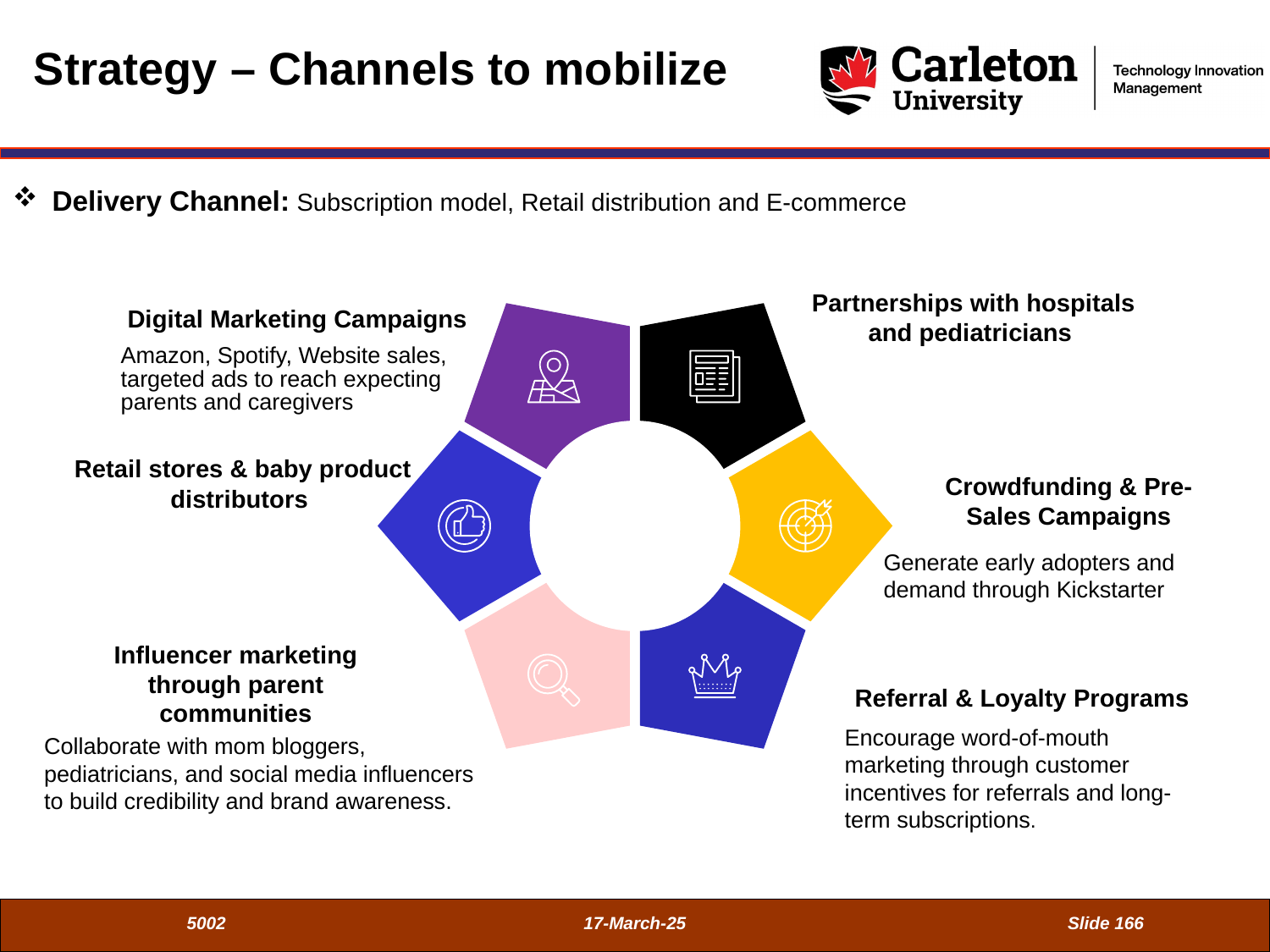

Strategy – Channels to mobilize
Delivery Channel: Subscription model, Retail distribution and E-commerce
Partnerships with hospitals and pediatricians
Digital Marketing Campaigns

Amazon, Spotify, Website sales, targeted ads to reach expecting parents and caregivers

Retail stores & baby product distributors
Crowdfunding & Pre-Sales Campaigns

Generate early adopters and demand through Kickstarter

Influencer marketing through parent communities

Referral & Loyalty Programs
Encourage word-of-mouth marketing through customer incentives for referrals and long-term subscriptions.
Collaborate with mom bloggers, pediatricians, and social media influencers to build credibility and brand awareness.
5002
17-March-25
Slide 166